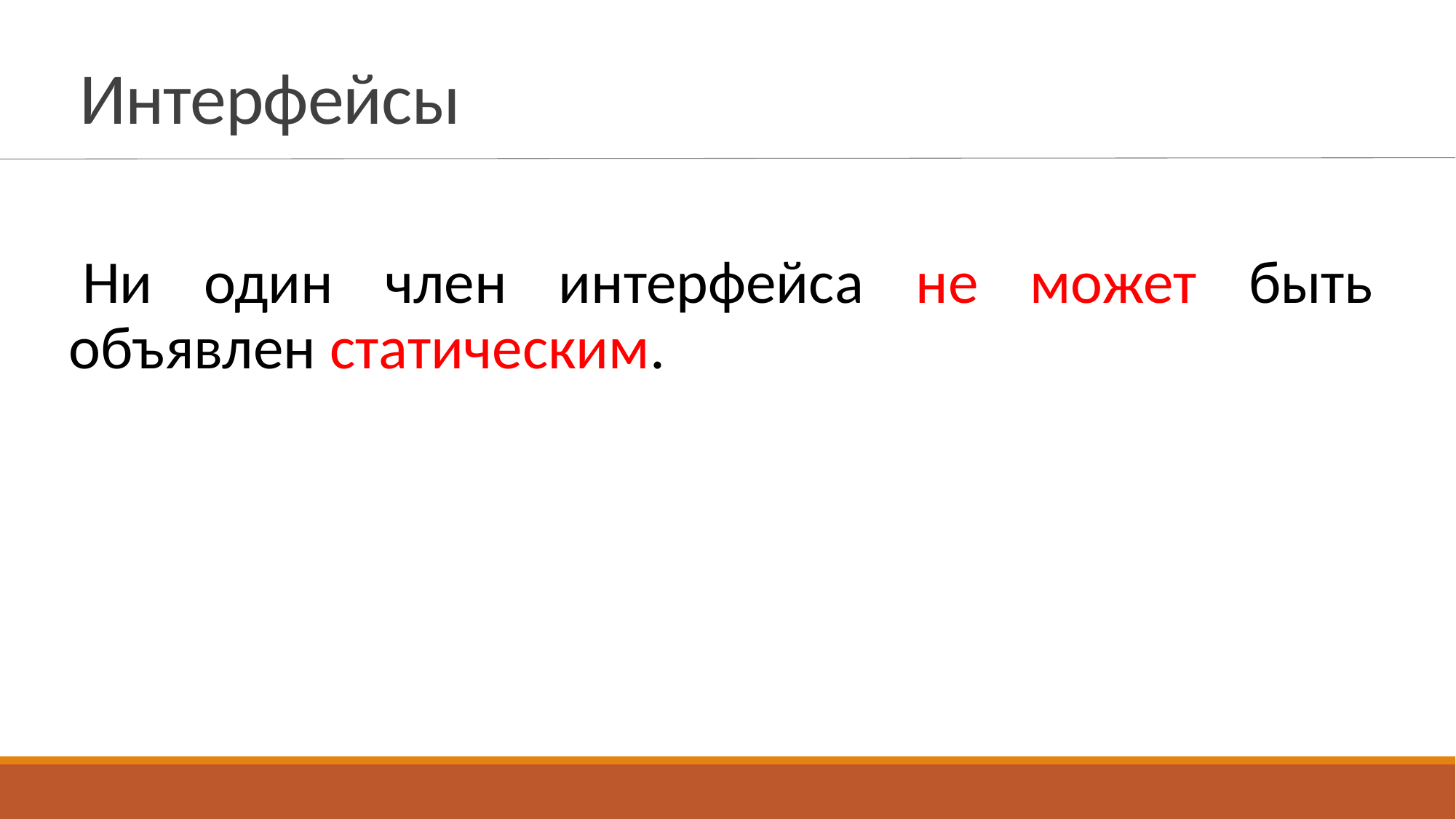

# Интерфейсы

Ни один член интерфейса не может быть объявлен статическим.